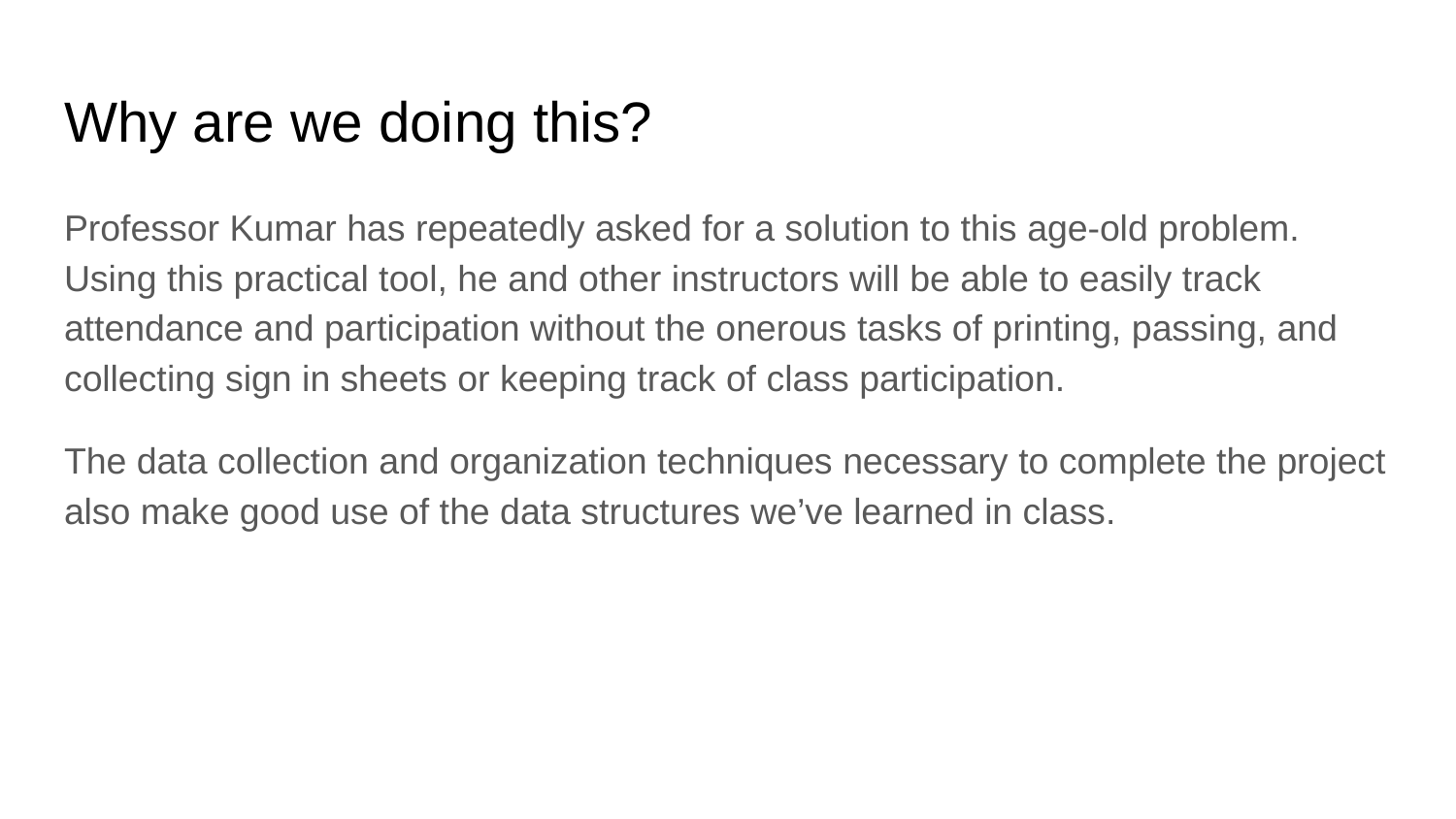

# Why are we doing this?
Professor Kumar has repeatedly asked for a solution to this age-old problem. Using this practical tool, he and other instructors will be able to easily track attendance and participation without the onerous tasks of printing, passing, and collecting sign in sheets or keeping track of class participation.
The data collection and organization techniques necessary to complete the project also make good use of the data structures we’ve learned in class.